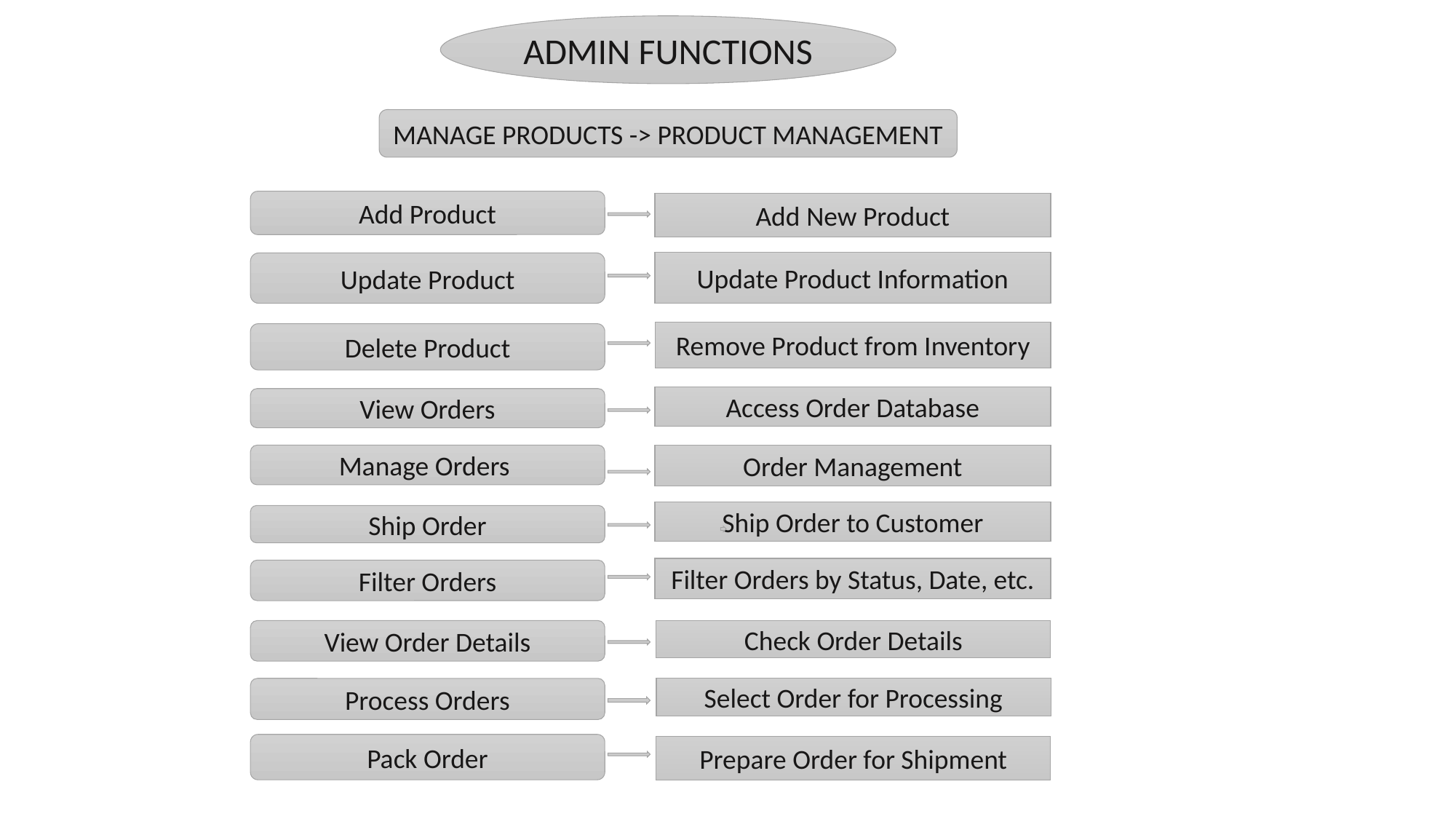

ADMIN FUNCTIONS
MANAGE PRODUCTS -> PRODUCT MANAGEMENT
Add Product
Add New Product

Update Product Information
Update Product

Remove Product from Inventory
Delete Product

Access Order Database
View Orders

Manage Orders
Order Management

Ship Order to Customer
Ship Order

Filter Orders by Status, Date, etc.
Filter Orders

View Order Details
Check Order Details

Select Order for Processing
Process Orders

Pack Order
Prepare Order for Shipment